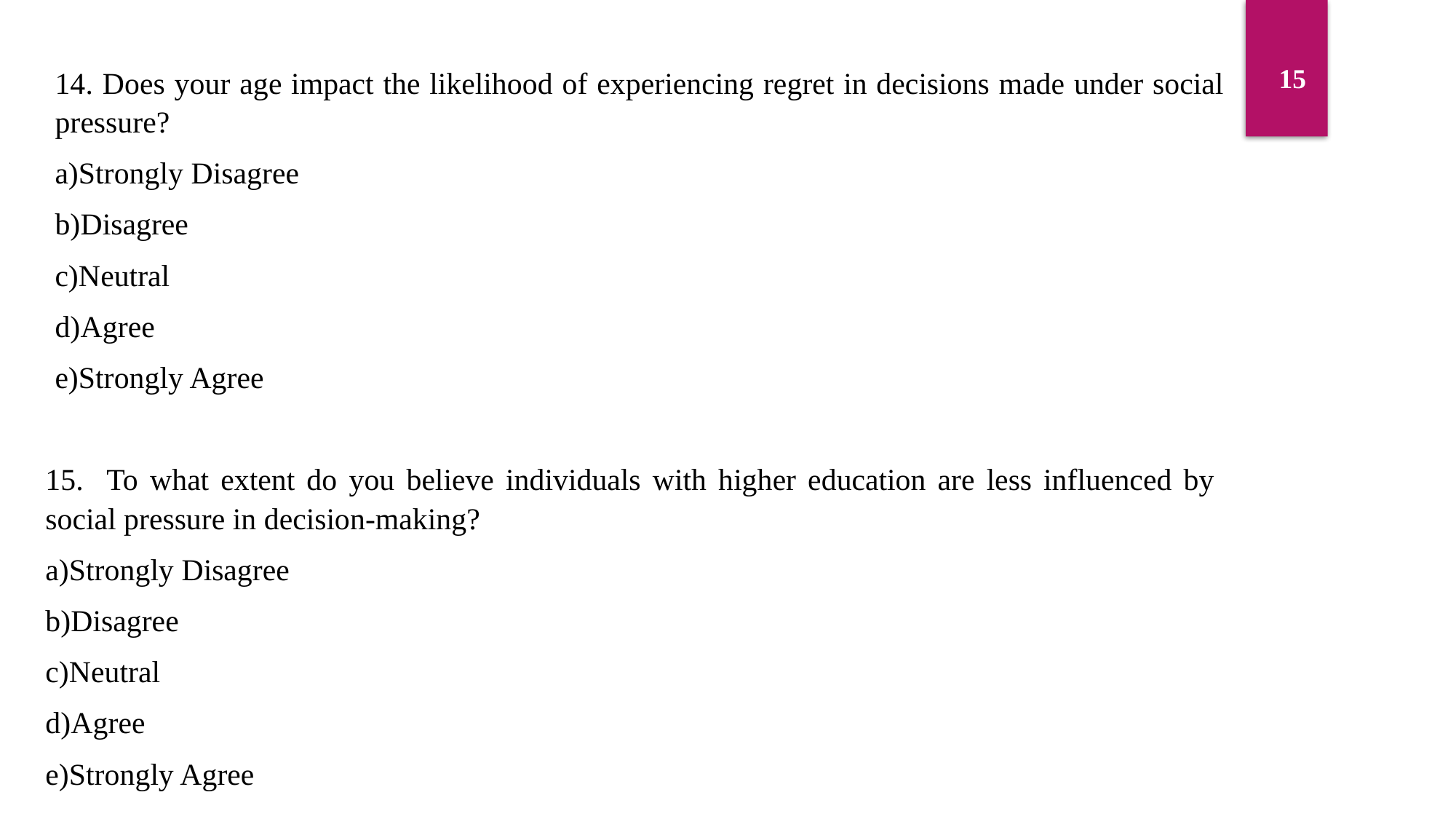

14. Does your age impact the likelihood of experiencing regret in decisions made under social pressure?
a)Strongly Disagree
b)Disagree
c)Neutral
d)Agree
e)Strongly Agree

15
15.  To what extent do you believe individuals with higher education are less influenced by social pressure in decision-making?
a)Strongly Disagree
b)Disagree
c)Neutral
d)Agree
e)Strongly Agree